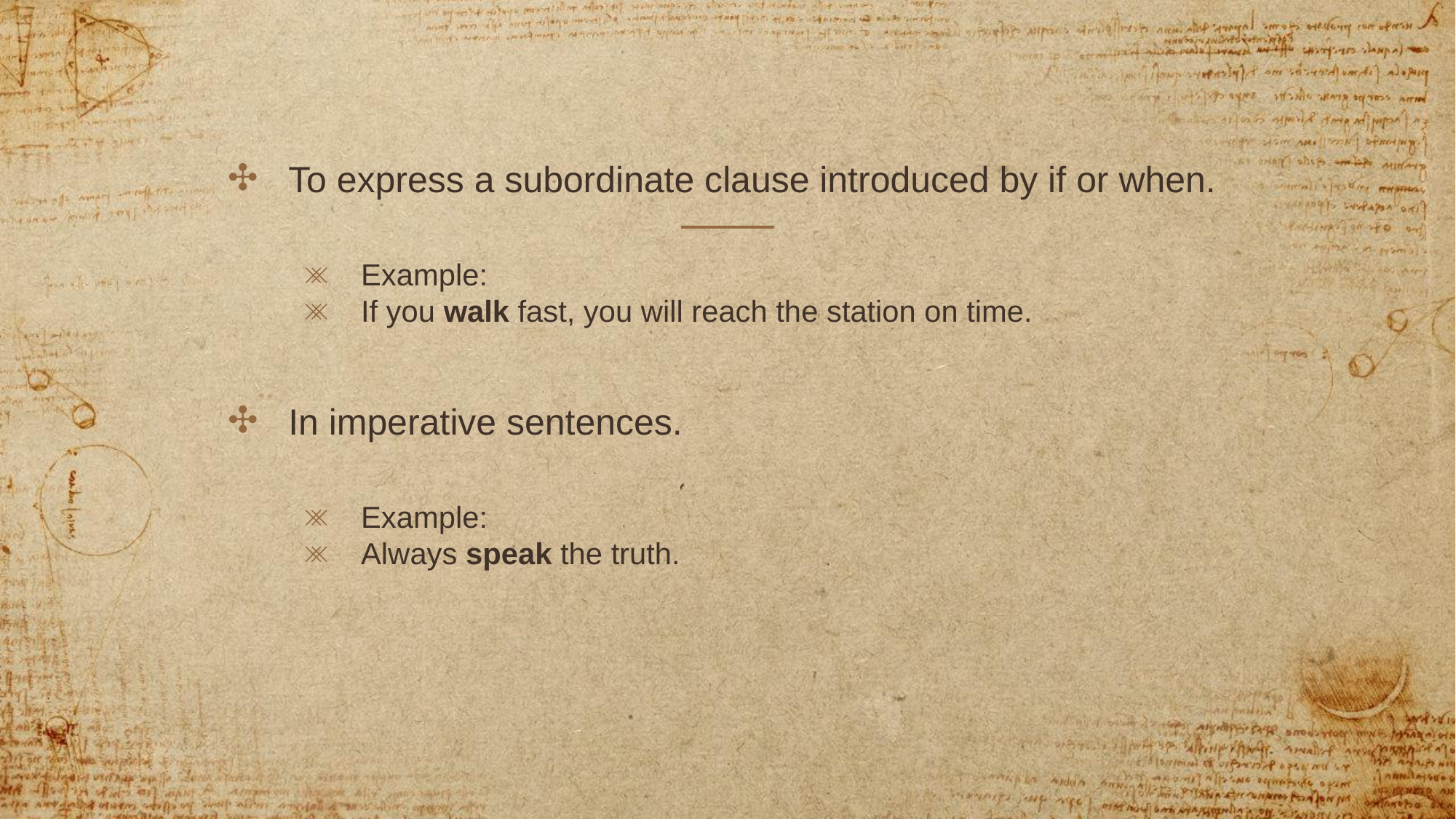

To express a subordinate clause introduced by if or when.

Example:
If you walk fast, you will reach the station on time.

In imperative sentences.

Example:
Always speak the truth.